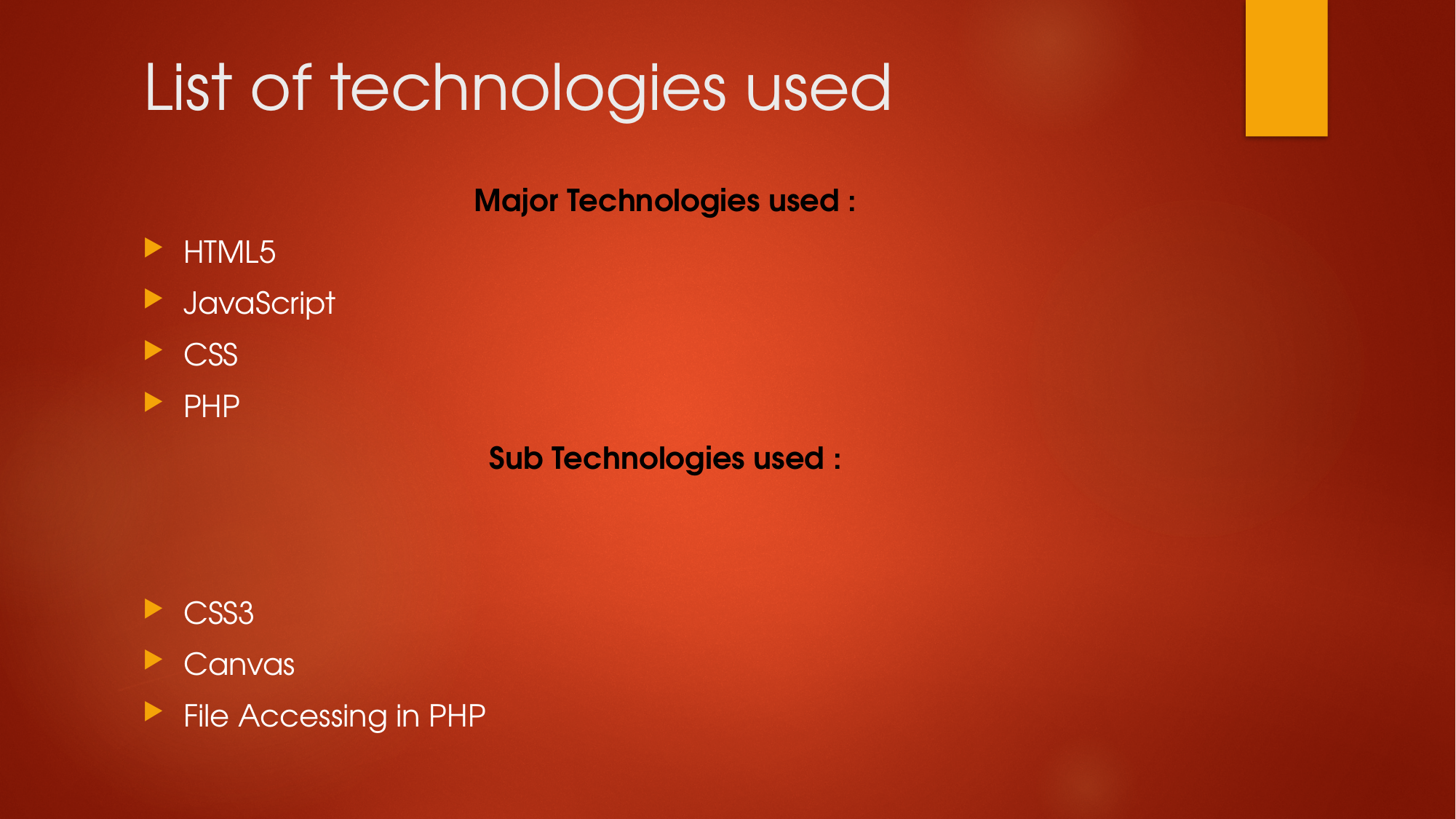

# List of technologies used
Major Technologies used :
HTML5
JavaScript
CSS
PHP
Sub Technologies used :

CSS3
Canvas
File Accessing in PHP